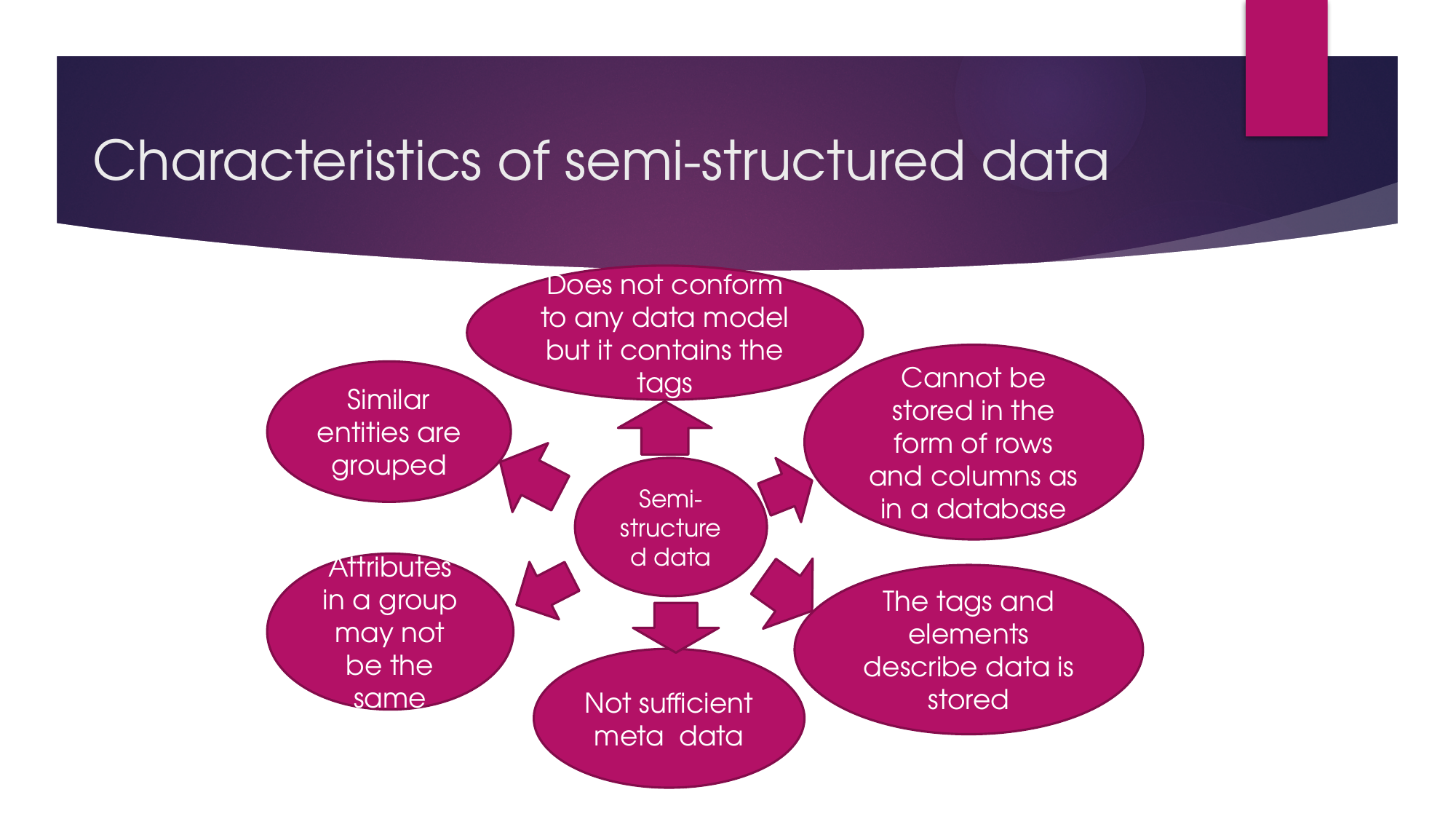

# Characteristics of semi-structured data

Does not conform to any data model but it contains the tags
Cannot be stored in the form of rows and columns as in a database
Similar entities are grouped

Semi-structured data

Attributes in a group may not be the same

The tags and elements describe data is stored

Not sufficient meta  data